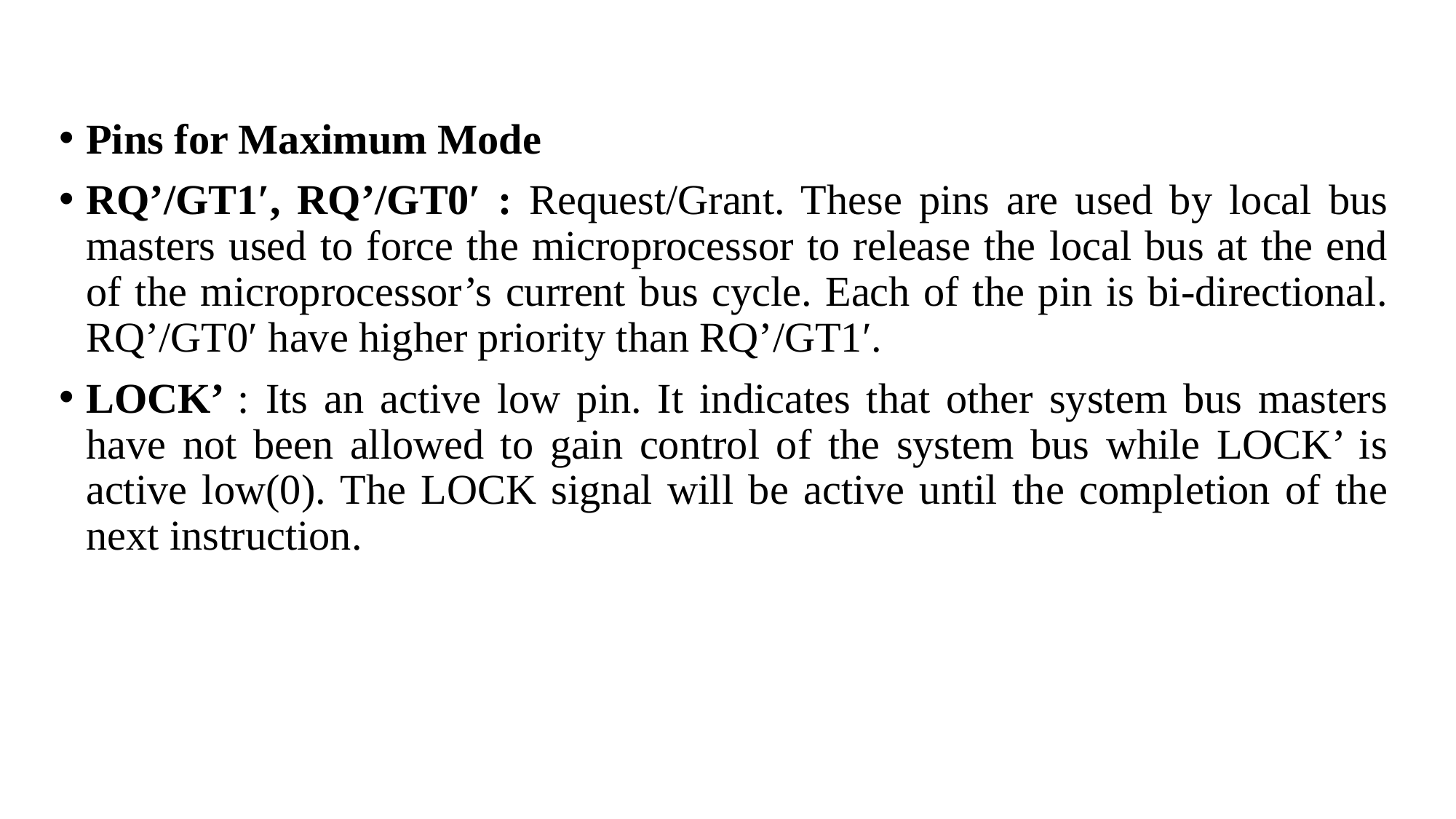

Pins for Maximum Mode
RQ’/GT1′, RQ’/GT0′ : Request/Grant. These pins are used by local bus masters used to force the microprocessor to release the local bus at the end of the microprocessor’s current bus cycle. Each of the pin is bi-directional. RQ’/GT0′ have higher priority than RQ’/GT1′.
LOCK’ : Its an active low pin. It indicates that other system bus masters have not been allowed to gain control of the system bus while LOCK’ is active low(0). The LOCK signal will be active until the completion of the next instruction.